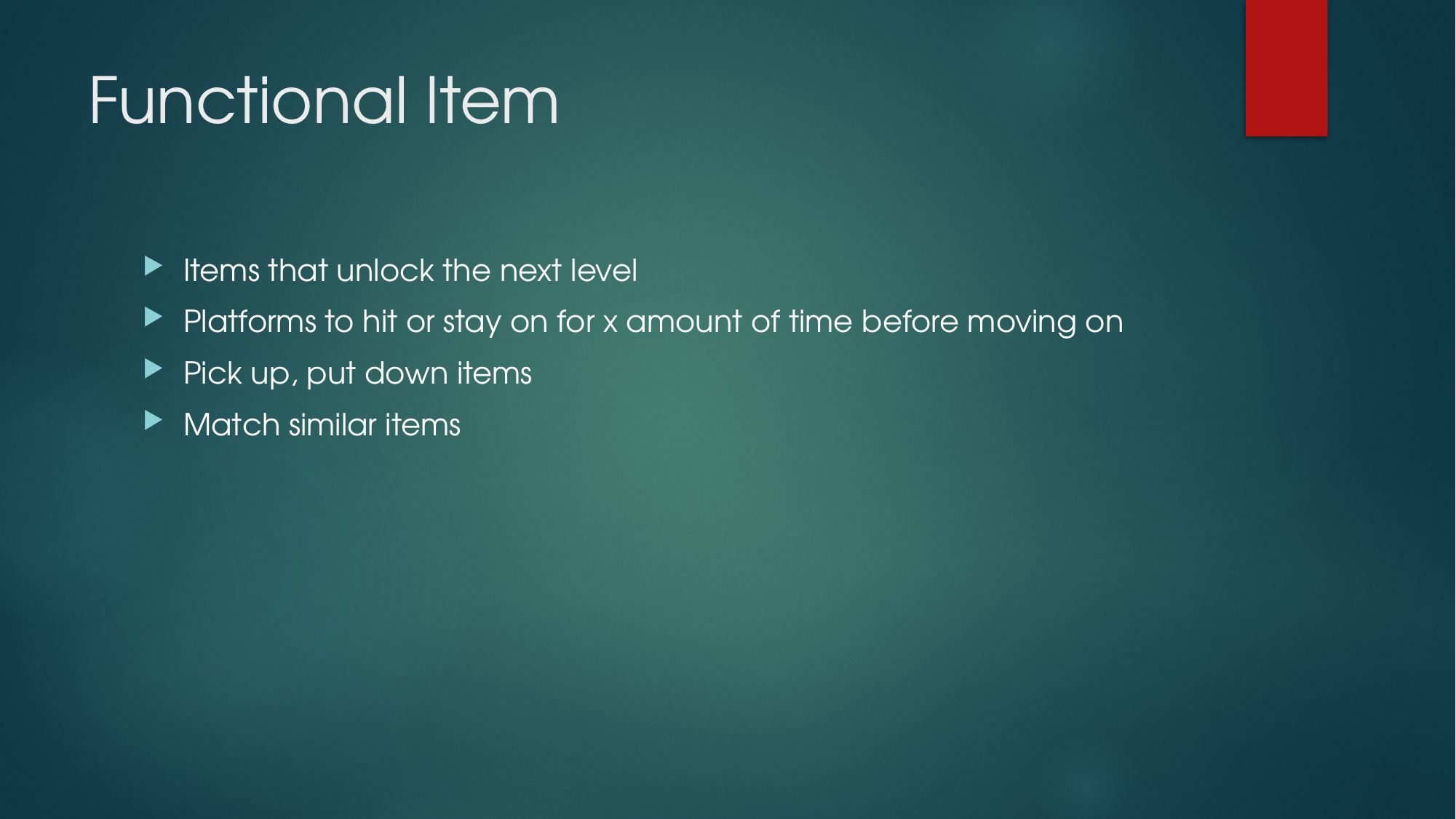

# Functional Item
Items that unlock the next level
Platforms to hit or stay on for x amount of time before moving on
Pick up, put down items
Match similar items